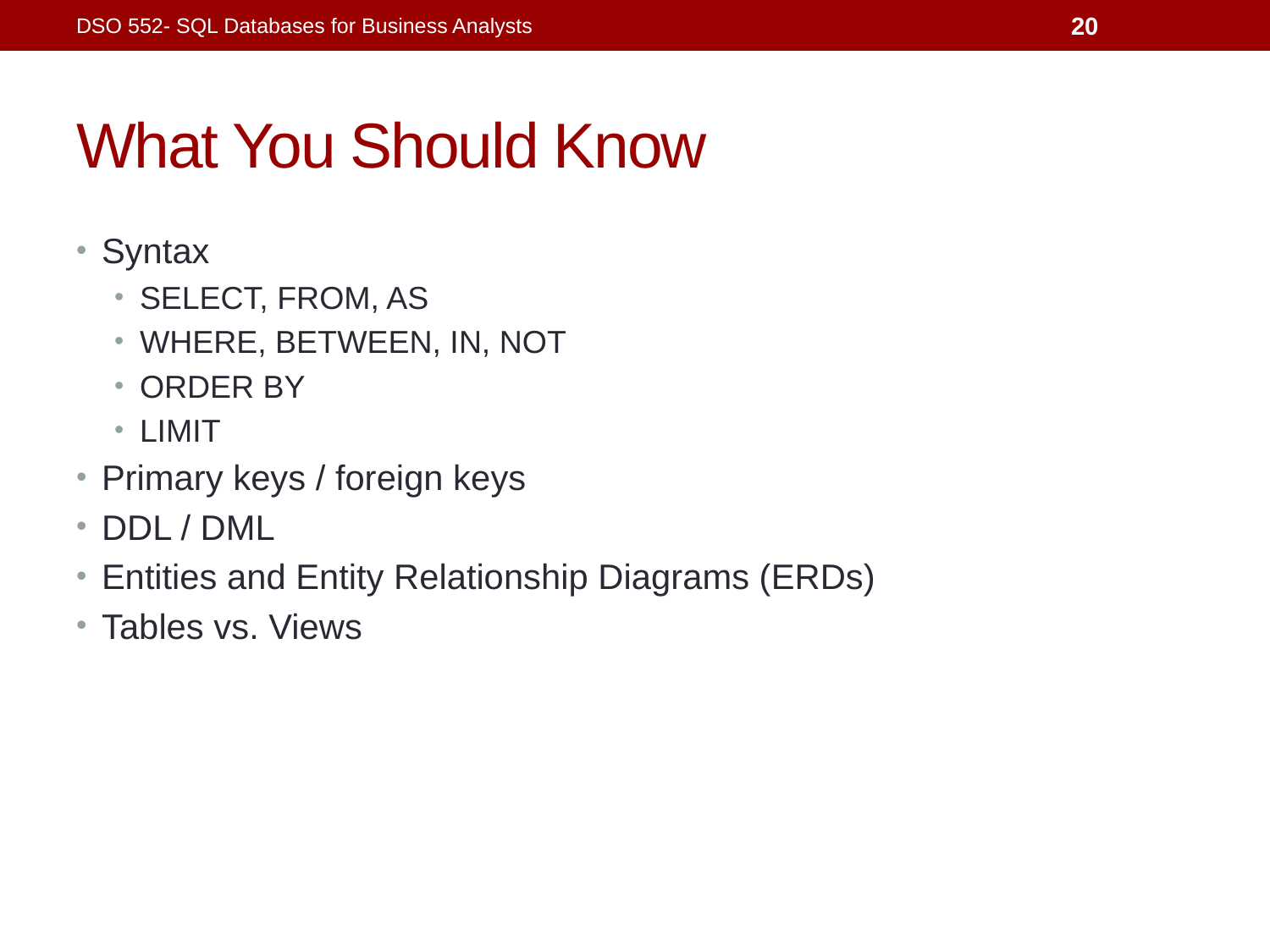

DSO 552- SQL Databases for Business Analysts
20
# What You Should Know
Syntax
SELECT, FROM, AS
WHERE, BETWEEN, IN, NOT
ORDER BY
LIMIT
Primary keys / foreign keys
DDL / DML
Entities and Entity Relationship Diagrams (ERDs)
Tables vs. Views